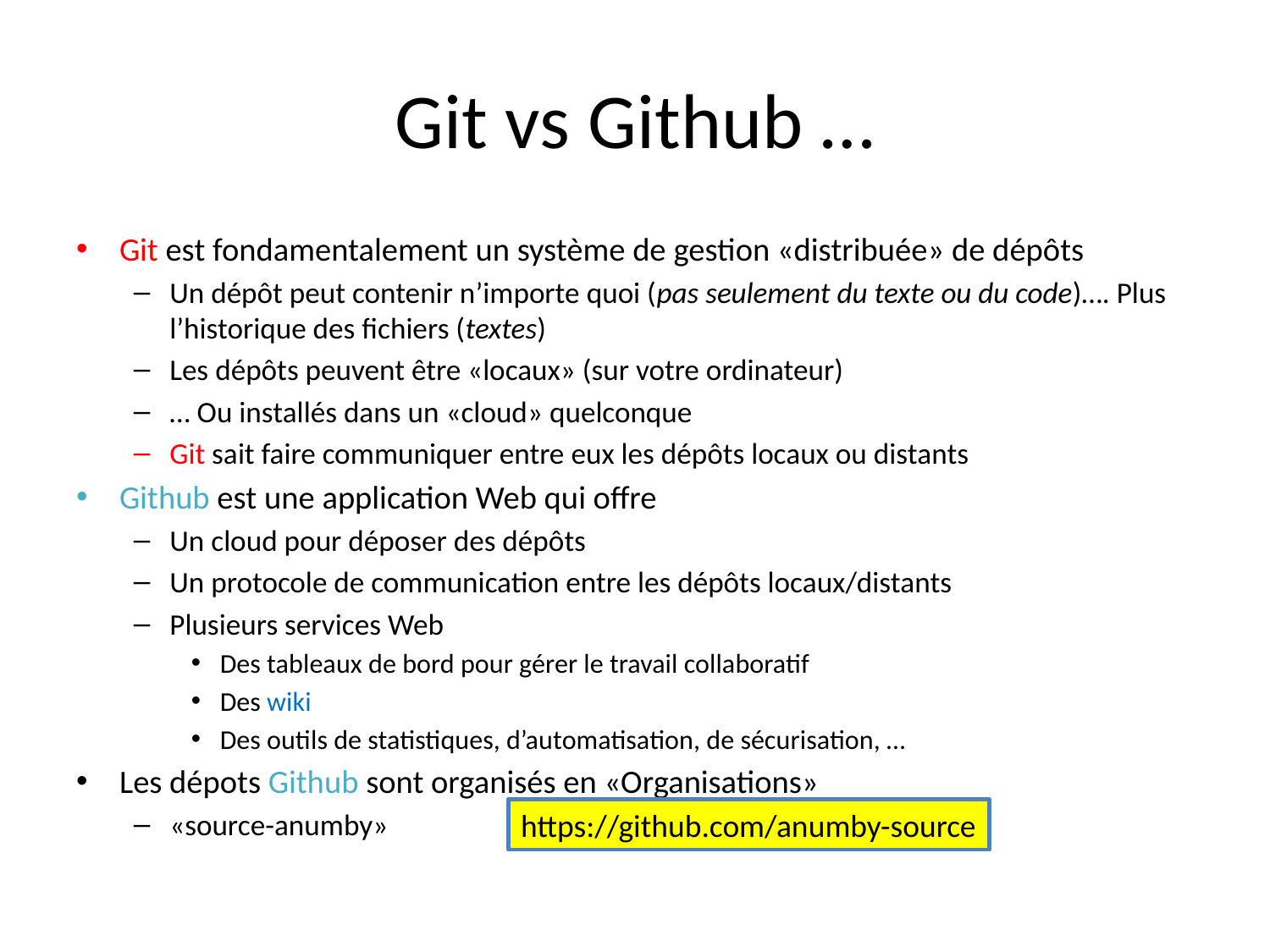

# Git vs Github …
Git est fondamentalement un système de gestion «distribuée» de dépôts
Un dépôt peut contenir n’importe quoi (pas seulement du texte ou du code)…. Plus l’historique des fichiers (textes)
Les dépôts peuvent être «locaux» (sur votre ordinateur)
… Ou installés dans un «cloud» quelconque
Git sait faire communiquer entre eux les dépôts locaux ou distants
Github est une application Web qui offre
Un cloud pour déposer des dépôts
Un protocole de communication entre les dépôts locaux/distants
Plusieurs services Web
Des tableaux de bord pour gérer le travail collaboratif
Des wiki
Des outils de statistiques, d’automatisation, de sécurisation, …
Les dépots Github sont organisés en «Organisations»
«source-anumby»
https://github.com/anumby-source